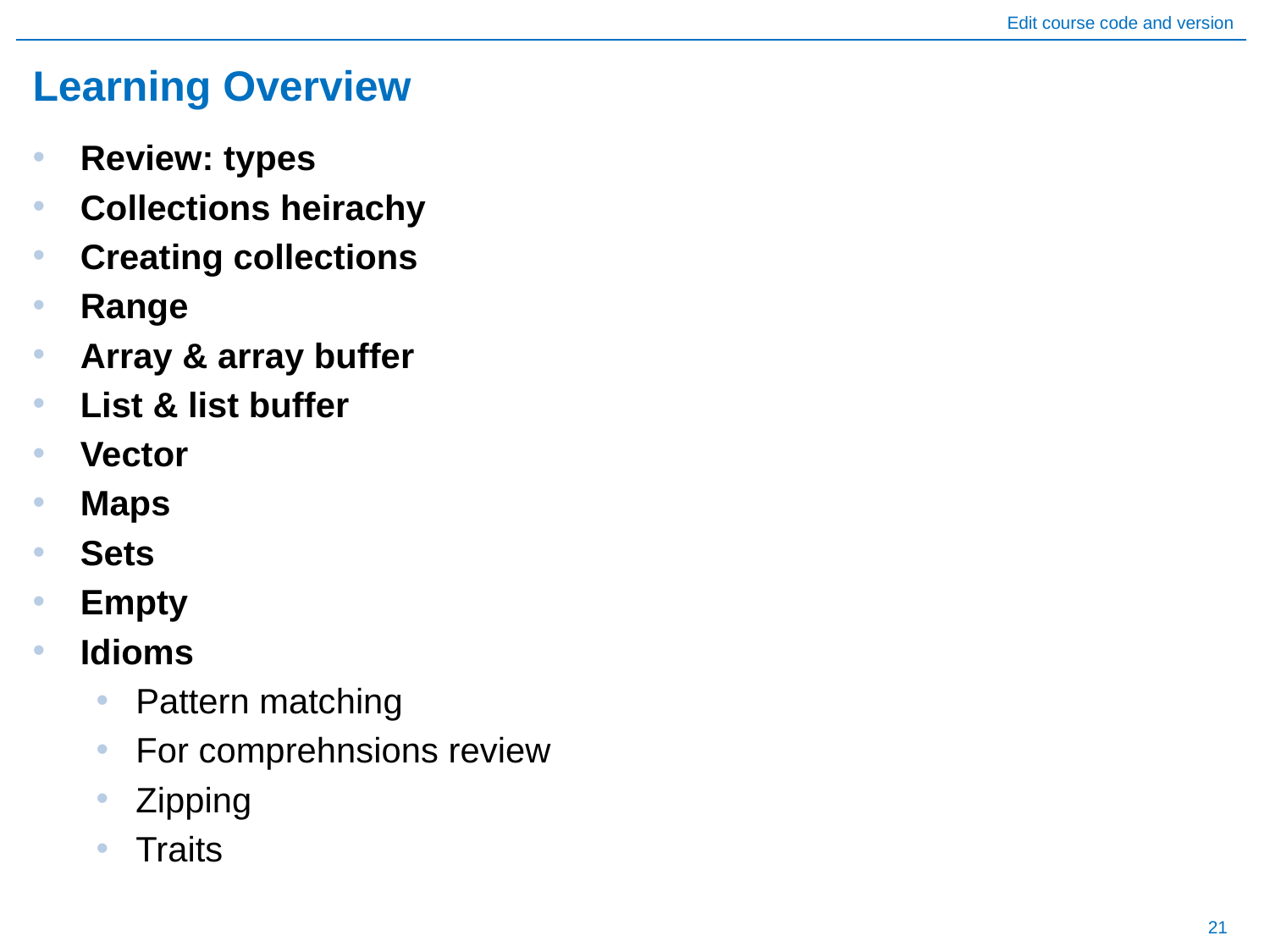

# Learning Overview
Review: types
Collections heirachy
Creating collections
Range
Array & array buffer
List & list buffer
Vector
Maps
Sets
Empty
Idioms
Pattern matching
For comprehnsions review
Zipping
Traits